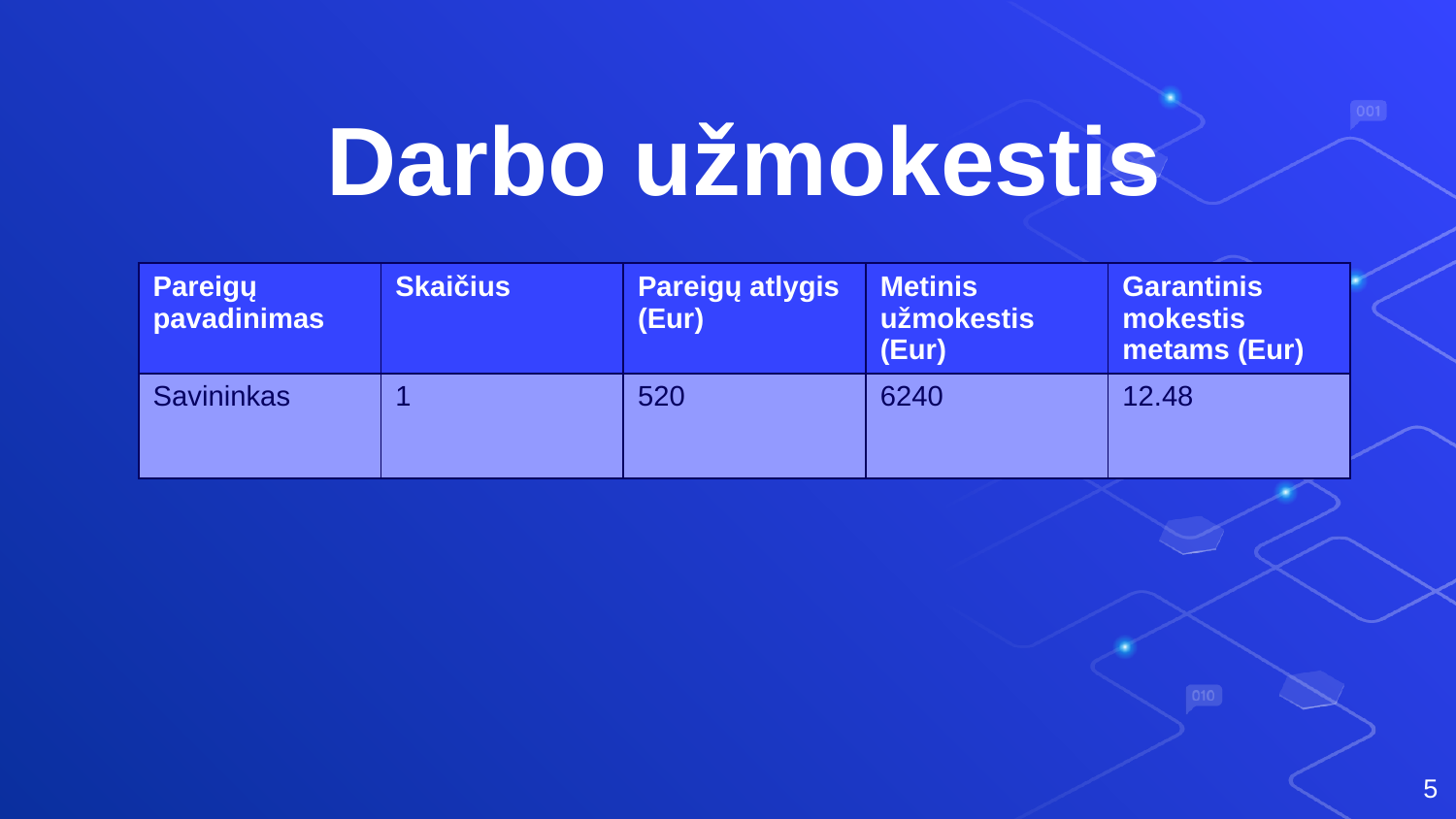

Darbo užmokestis
| Pareigų pavadinimas | Skaičius | Pareigų atlygis (Eur) | Metinis užmokestis (Eur) | Garantinis mokestis metams (Eur) |
| --- | --- | --- | --- | --- |
| Savininkas | 1 | 520 | 6240 | 12.48 |
5